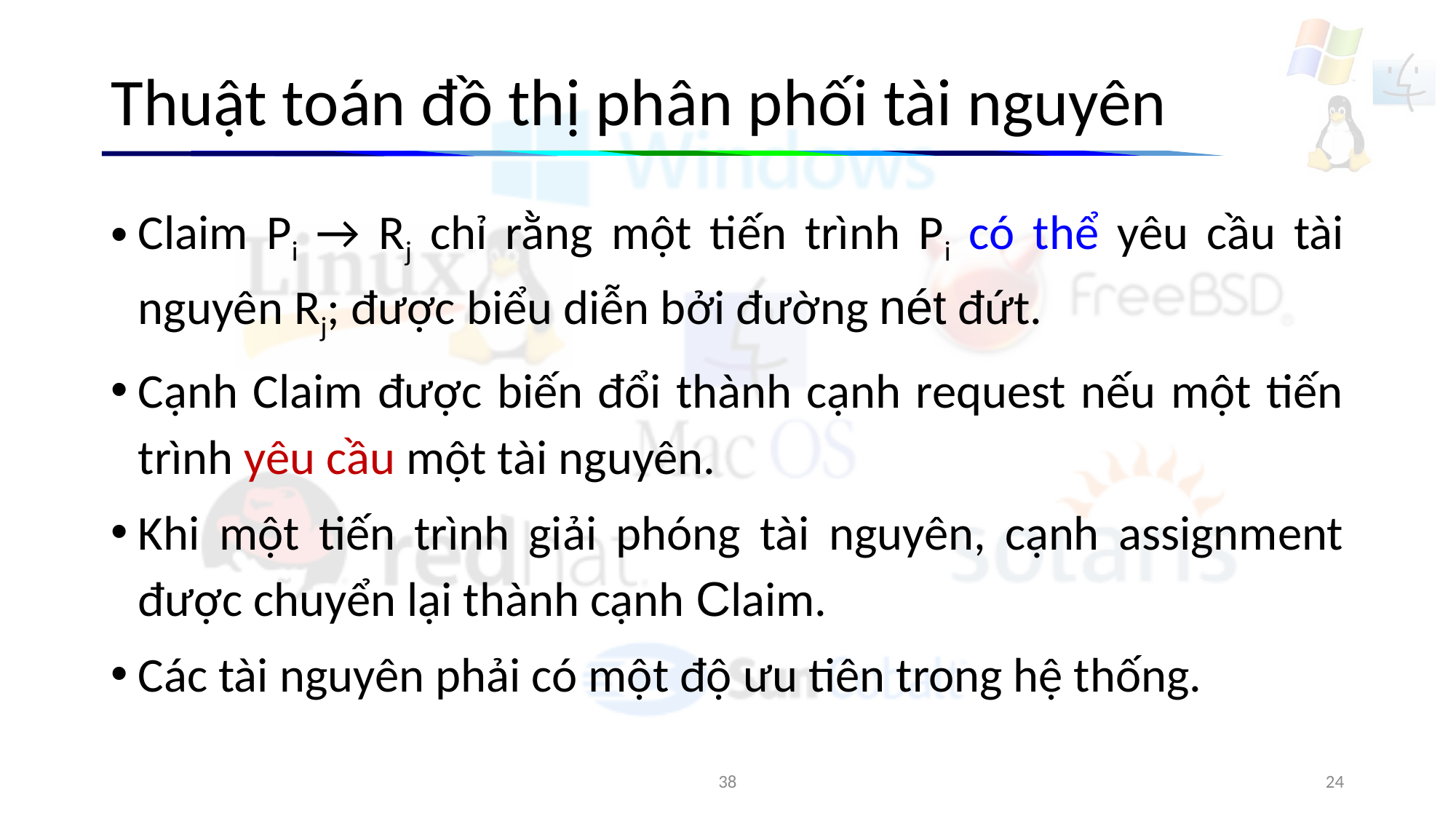

# Thuật toán đồ thị phân phối tài nguyên
Claim Pi → Rj chỉ rằng một tiến trình Pi có thể yêu cầu tài nguyên Rj; được biểu diễn bởi đường nét đứt.
Cạnh Claim được biến đổi thành cạnh request nếu một tiến trình yêu cầu một tài nguyên.
Khi một tiến trình giải phóng tài nguyên, cạnh assignment được chuyển lại thành cạnh Claim.
Các tài nguyên phải có một độ ưu tiên trong hệ thống.
38
24